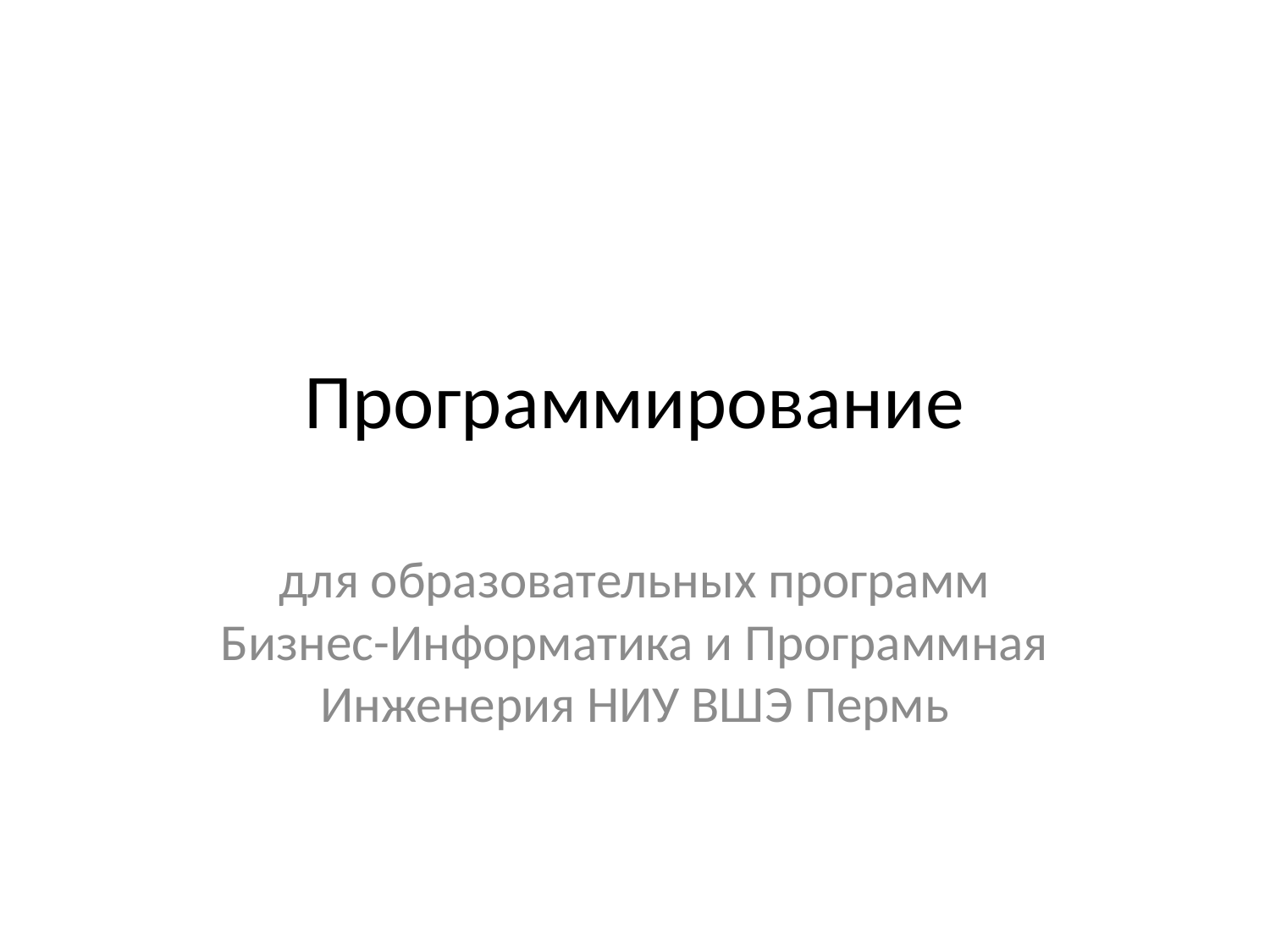

# Программирование
для образовательных программ Бизнес-Информатика и Программная Инженерия НИУ ВШЭ Пермь